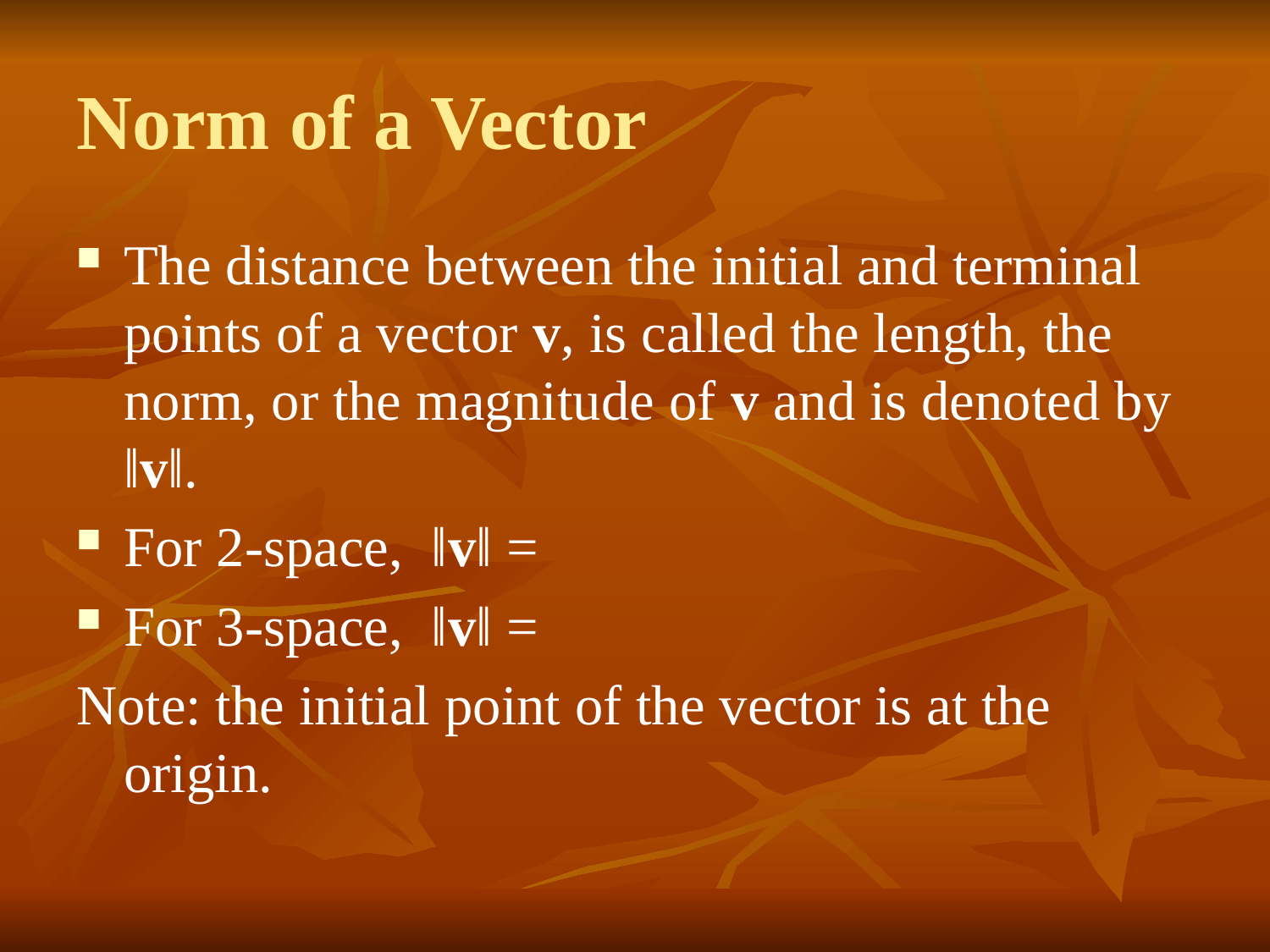

# Norm of a Vector
The distance between the initial and terminal points of a vector v, is called the length, the norm, or the magnitude of v and is denoted by ǁvǁ.
For 2-space,  ǁvǁ =
For 3-space,  ǁvǁ =
Note: the initial point of the vector is at the origin.